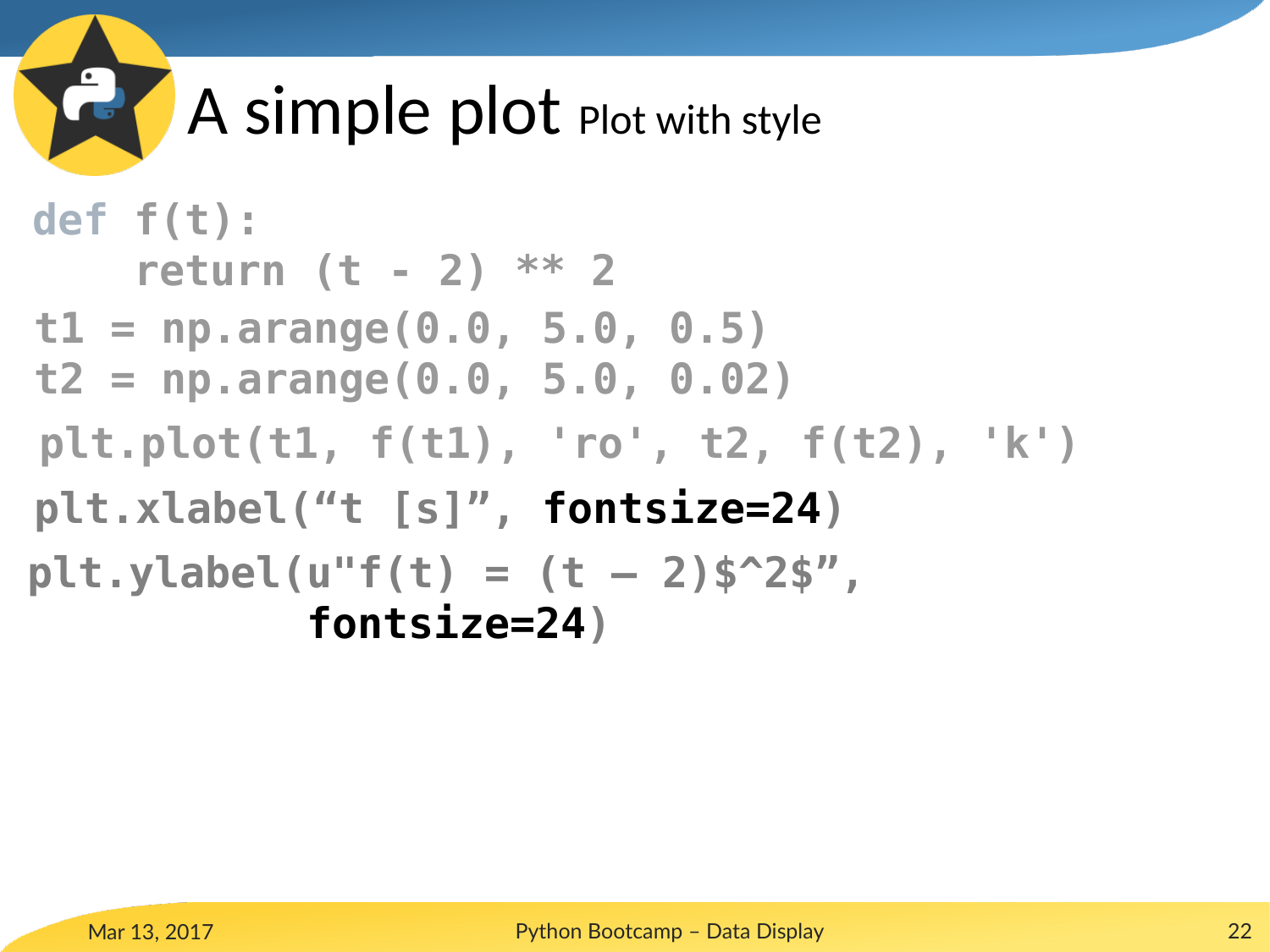

# A simple plot Plot with style

def f(t):
    return (t - 2) ** 2
t1 = np.arange(0.0, 5.0, 0.5)
t2 = np.arange(0.0, 5.0, 0.02)
plt.plot(t1, f(t1), 'ro', t2, f(t2), 'k')
plt.xlabel(“t [s]”, fontsize=24)
plt.ylabel(u"f(t) = (t – 2)$^2$”,
           fontsize=24)
Python Bootcamp – Data Display
22
Mar 13, 2017